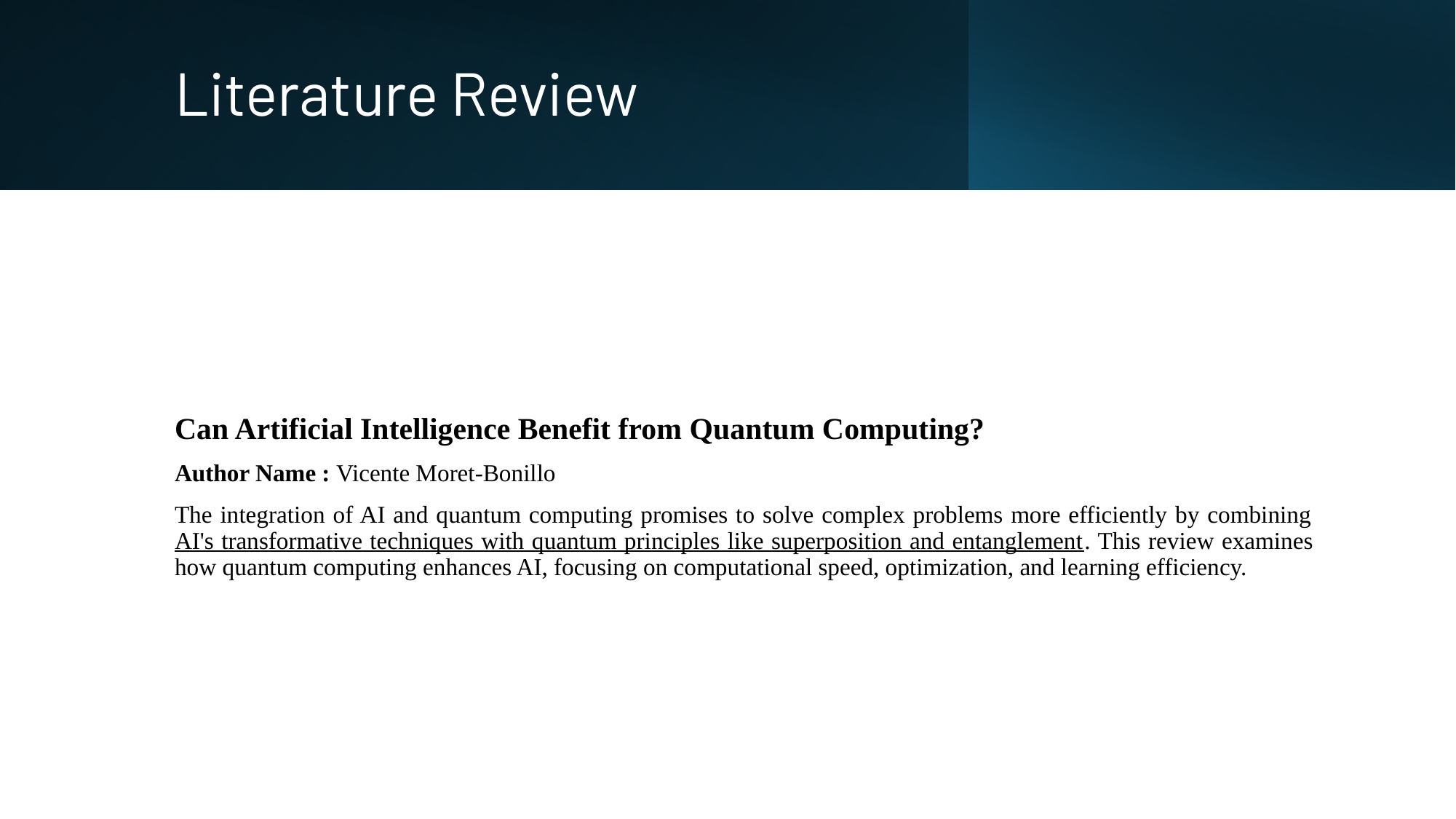

# Literature Review
Can Artificial Intelligence Benefit from Quantum Computing?
Author Name : Vicente Moret-Bonillo
The integration of AI and quantum computing promises to solve complex problems more efficiently by combining AI's transformative techniques with quantum principles like superposition and entanglement. This review examines how quantum computing enhances AI, focusing on computational speed, optimization, and learning efficiency.